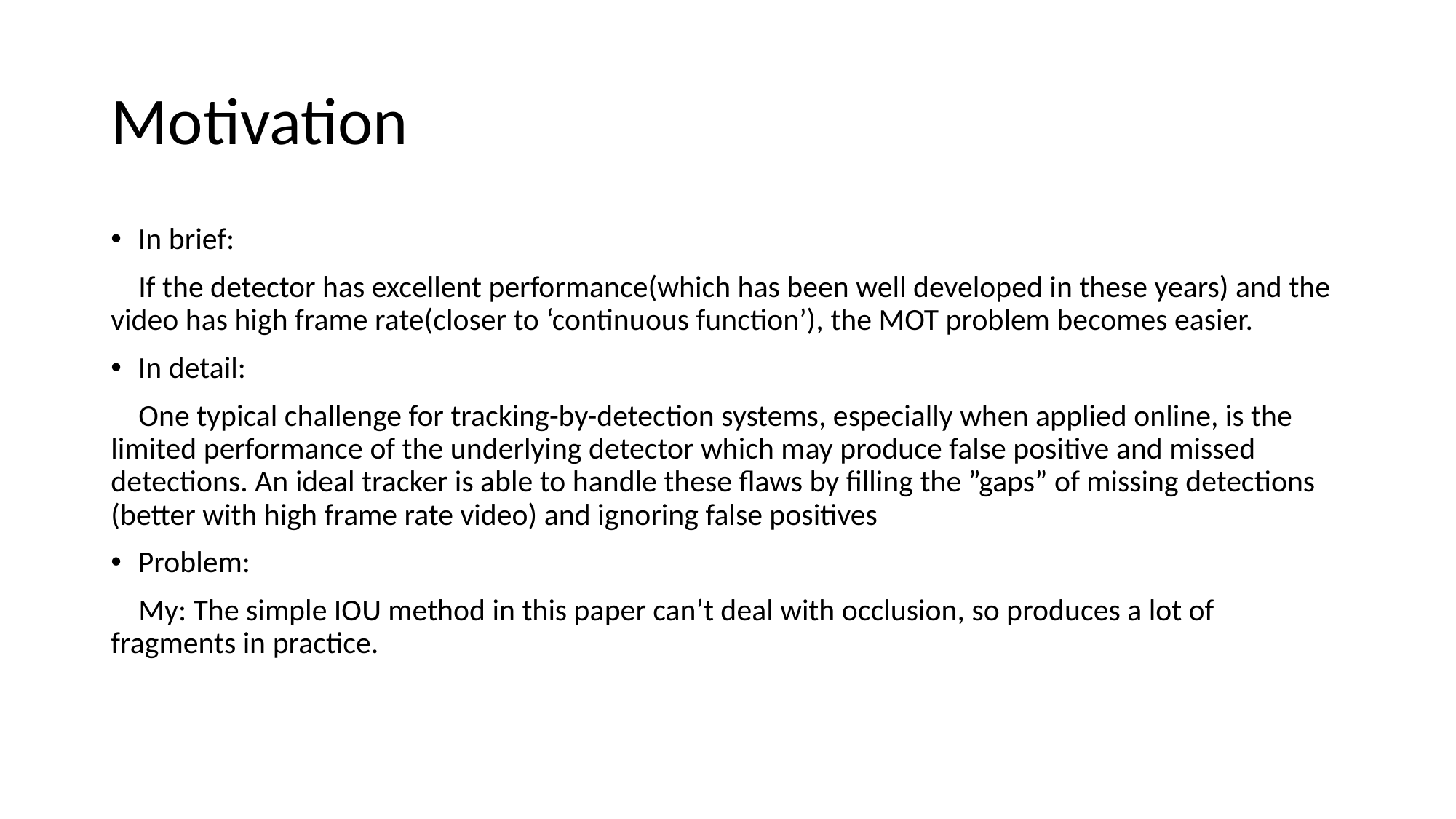

# Motivation
In brief:
    If the detector has excellent performance(which has been well developed in these years) and the video has high frame rate(closer to ‘continuous function’), the MOT problem becomes easier.
In detail:
    One typical challenge for tracking-by-detection systems, especially when applied online, is the limited performance of the underlying detector which may produce false positive and missed detections. An ideal tracker is able to handle these flaws by filling the ”gaps” of missing detections (better with high frame rate video) and ignoring false positives
Problem:
    My: The simple IOU method in this paper can’t deal with occlusion, so produces a lot of fragments in practice.